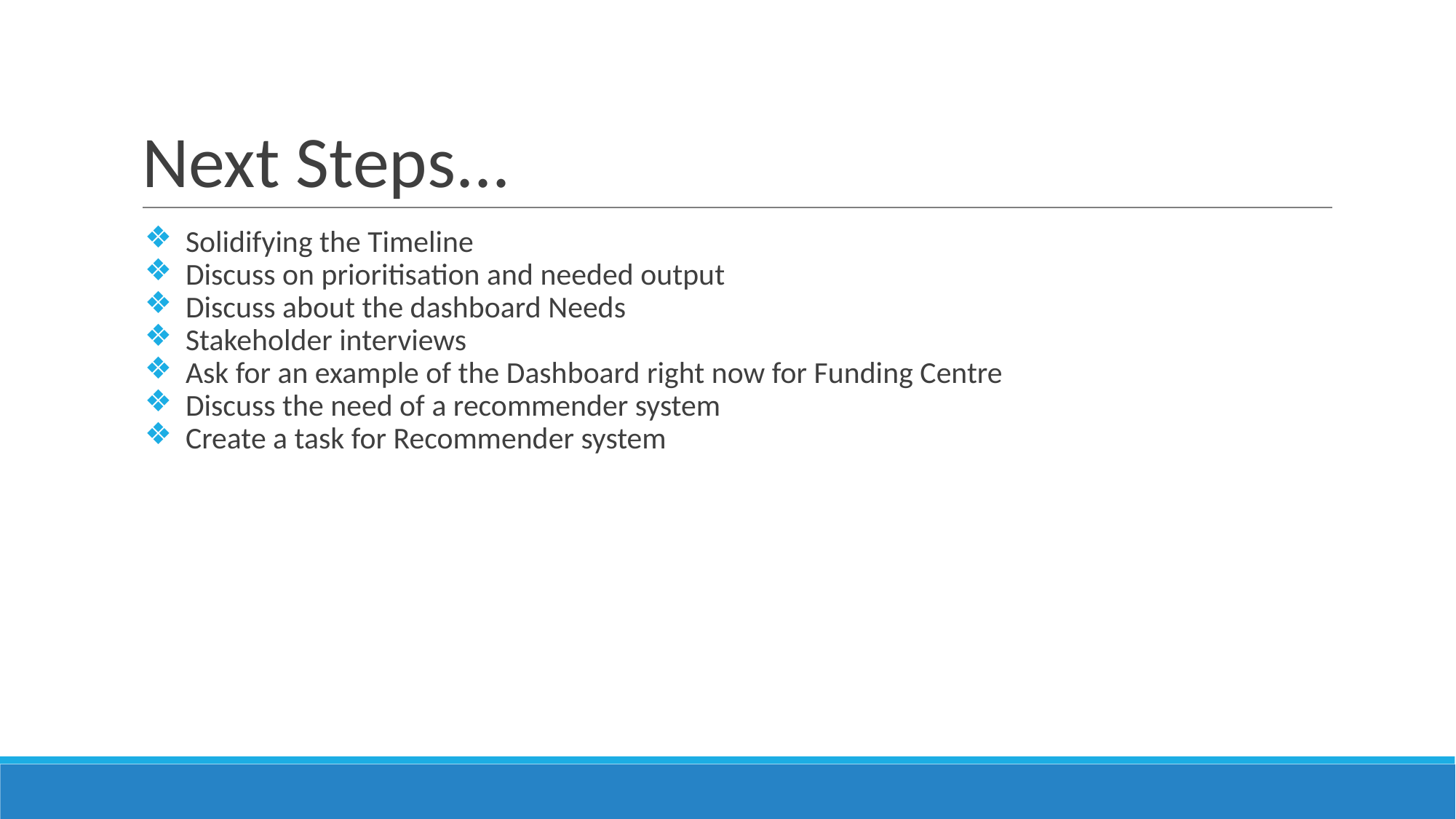

# Next Steps...
Solidifying the Timeline
Discuss on prioritisation and needed output
Discuss about the dashboard Needs
Stakeholder interviews
Ask for an example of the Dashboard right now for Funding Centre
Discuss the need of a recommender system
Create a task for Recommender system